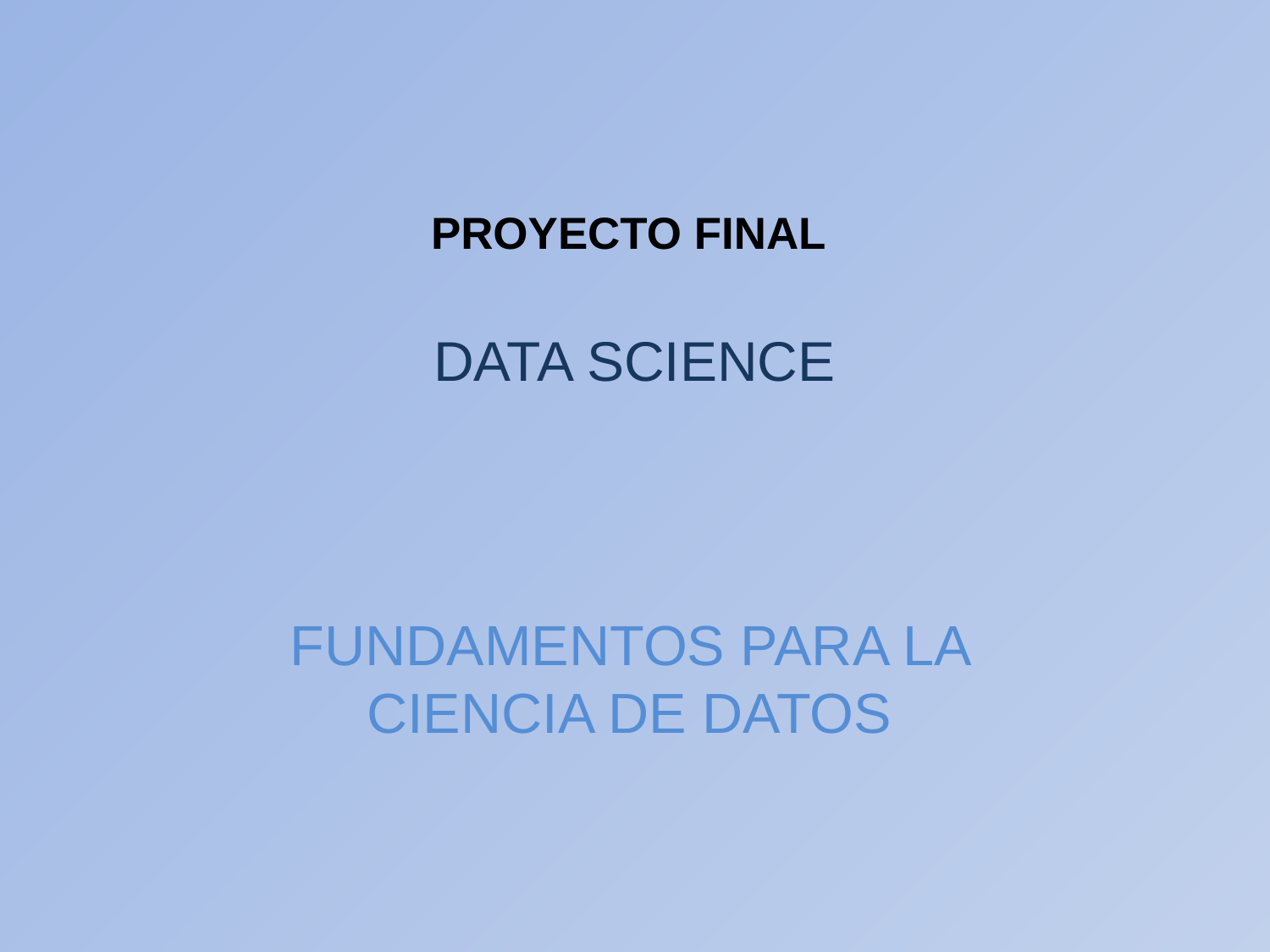

# PROYECTO FINAL DATA SCIENCE
FUNDAMENTOS PARA LA CIENCIA DE DATOS